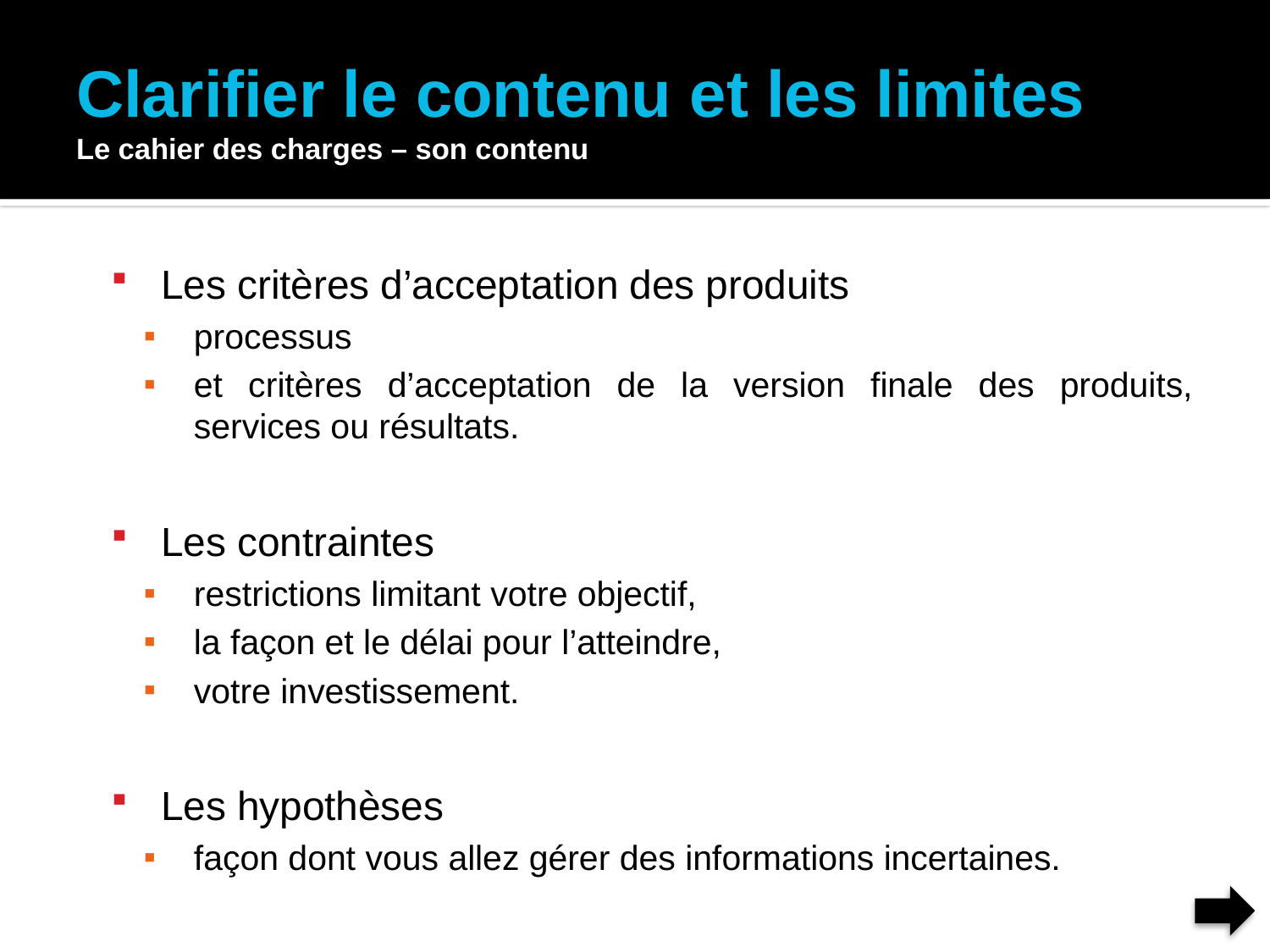

# Clarifier le contenu et les limites Le cahier des charges – son contenu
Les critères d’acceptation des produits
processus
et critères d’acceptation de la version finale des produits, services ou résultats.

Les contraintes
restrictions limitant votre objectif,
la façon et le délai pour l’atteindre,
votre investissement.

Les hypothèses
façon dont vous allez gérer des informations incertaines.